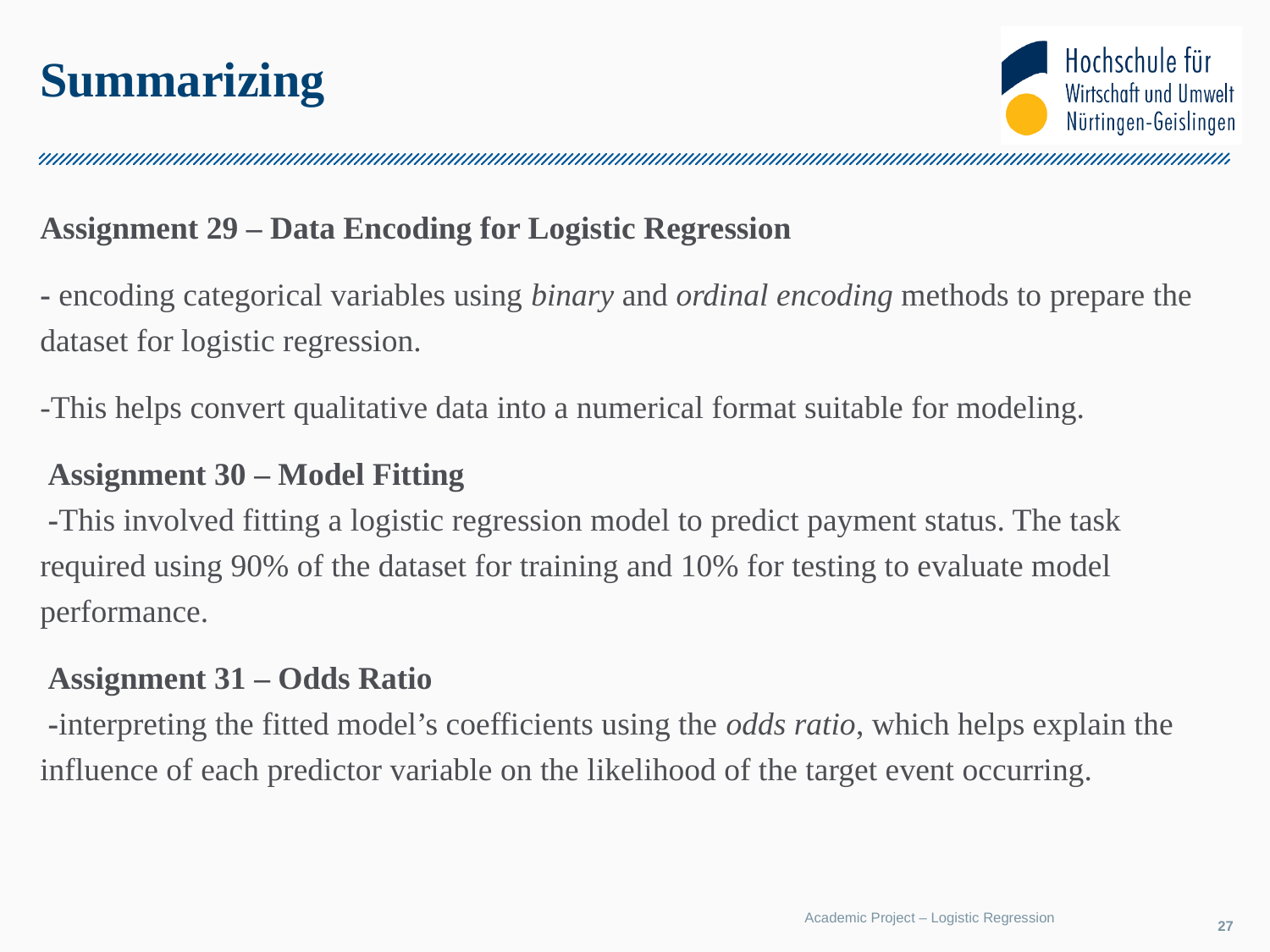

Summarizing
Assignment 29 – Data Encoding for Logistic Regression
- encoding categorical variables using binary and ordinal encoding methods to prepare the dataset for logistic regression.
-This helps convert qualitative data into a numerical format suitable for modeling.
 Assignment 30 – Model Fitting
 -This involved fitting a logistic regression model to predict payment status. The task required using 90% of the dataset for training and 10% for testing to evaluate model performance.
 Assignment 31 – Odds Ratio
 -interpreting the fitted model’s coefficients using the odds ratio, which helps explain the influence of each predictor variable on the likelihood of the target event occurring.

Academic Project – Logistic Regression

27